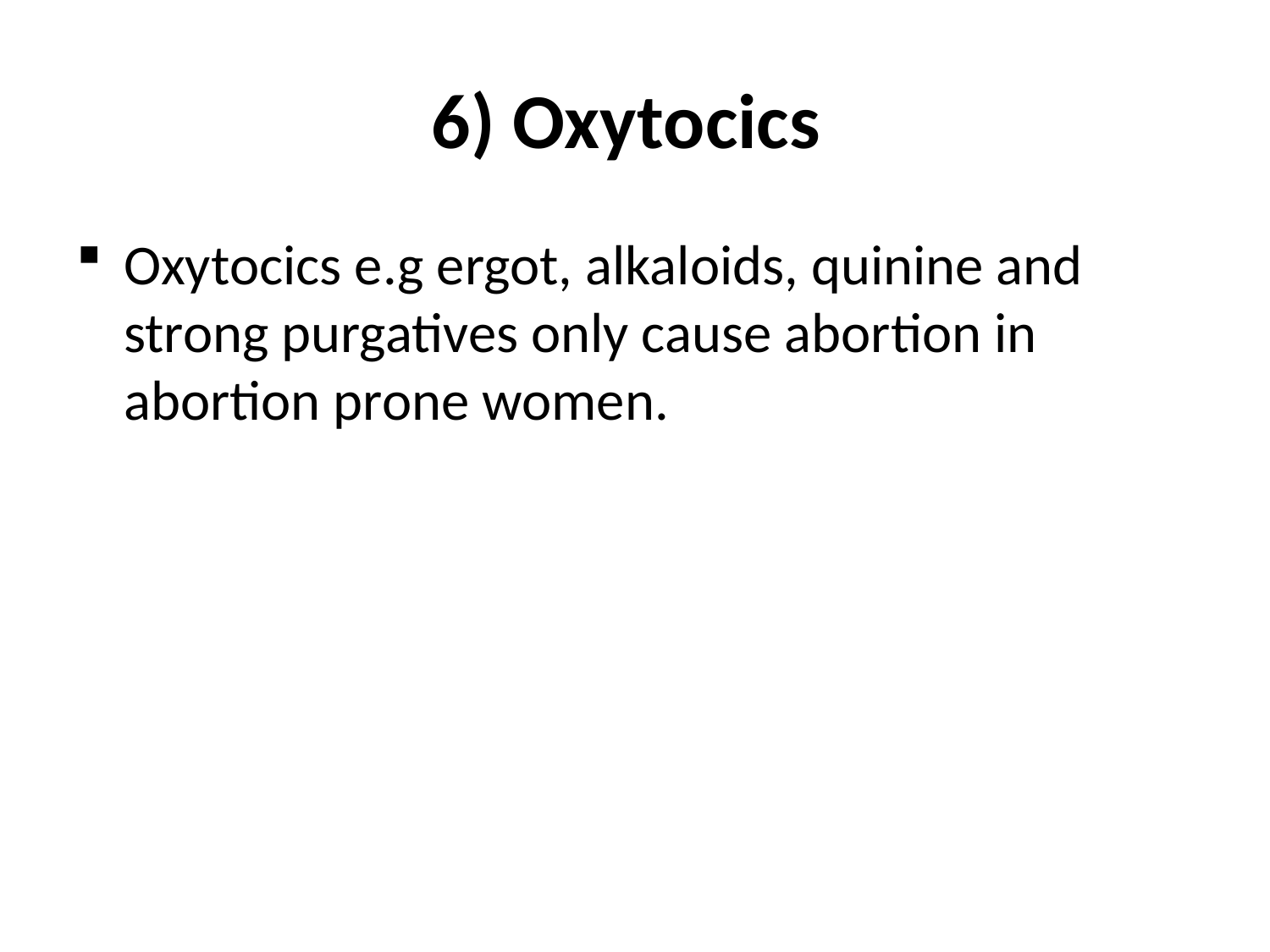

# 6) Oxytocics
Oxytocics e.g ergot, alkaloids, quinine and strong purgatives only cause abortion in abortion prone women.